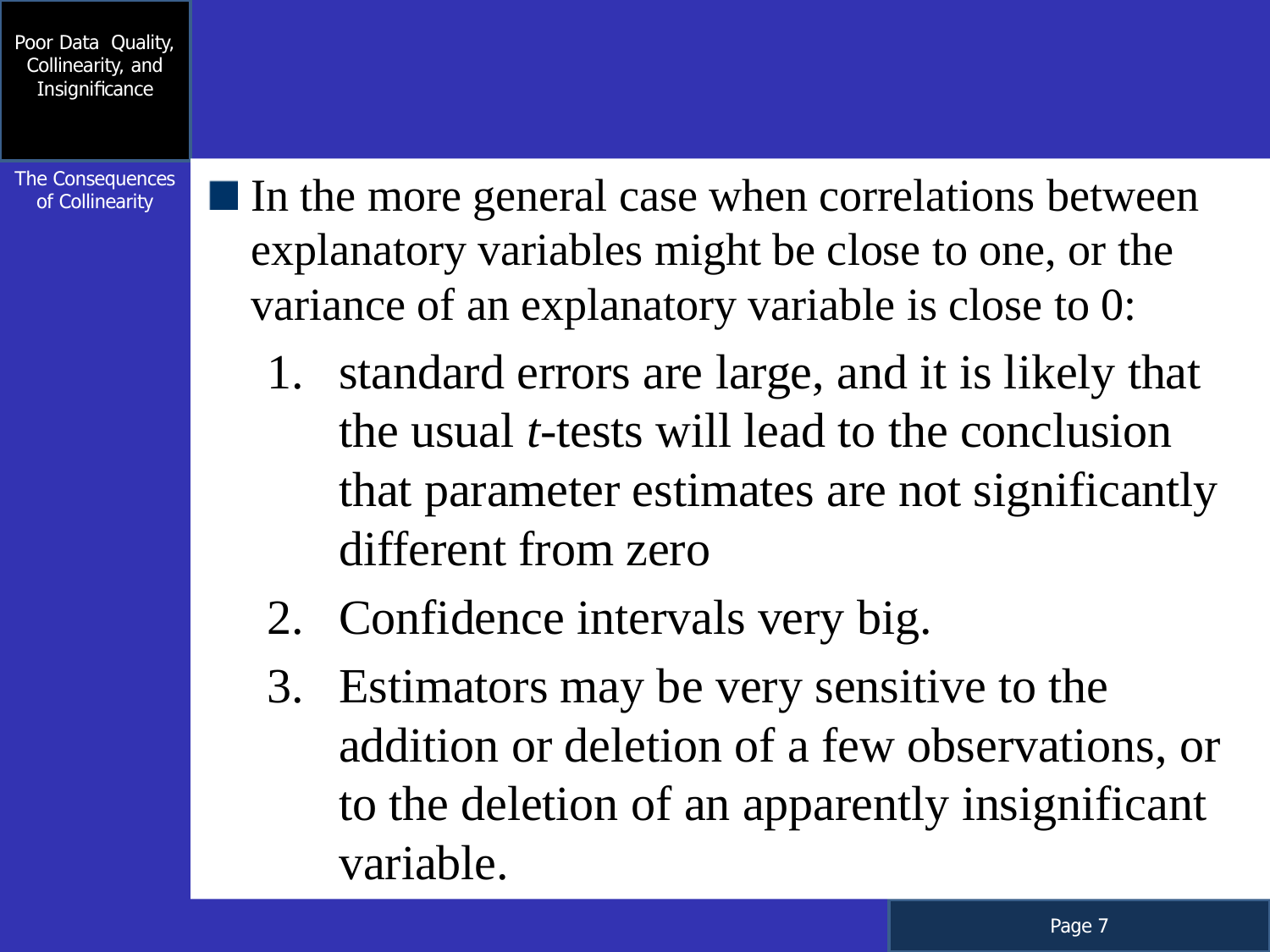

Poor Data  Quality, Collinearity, and Insignificance
In the more general case when correlations between explanatory variables might be close to one, or the variance of an explanatory variable is close to 0:
standard errors are large, and it is likely that the usual t-tests will lead to the conclusion that parameter estimates are not significantly different from zero
Confidence intervals very big.
Estimators may be very sensitive to the addition or deletion of a few observations, or to the deletion of an apparently insignificant variable.

The Consequences of Collinearity